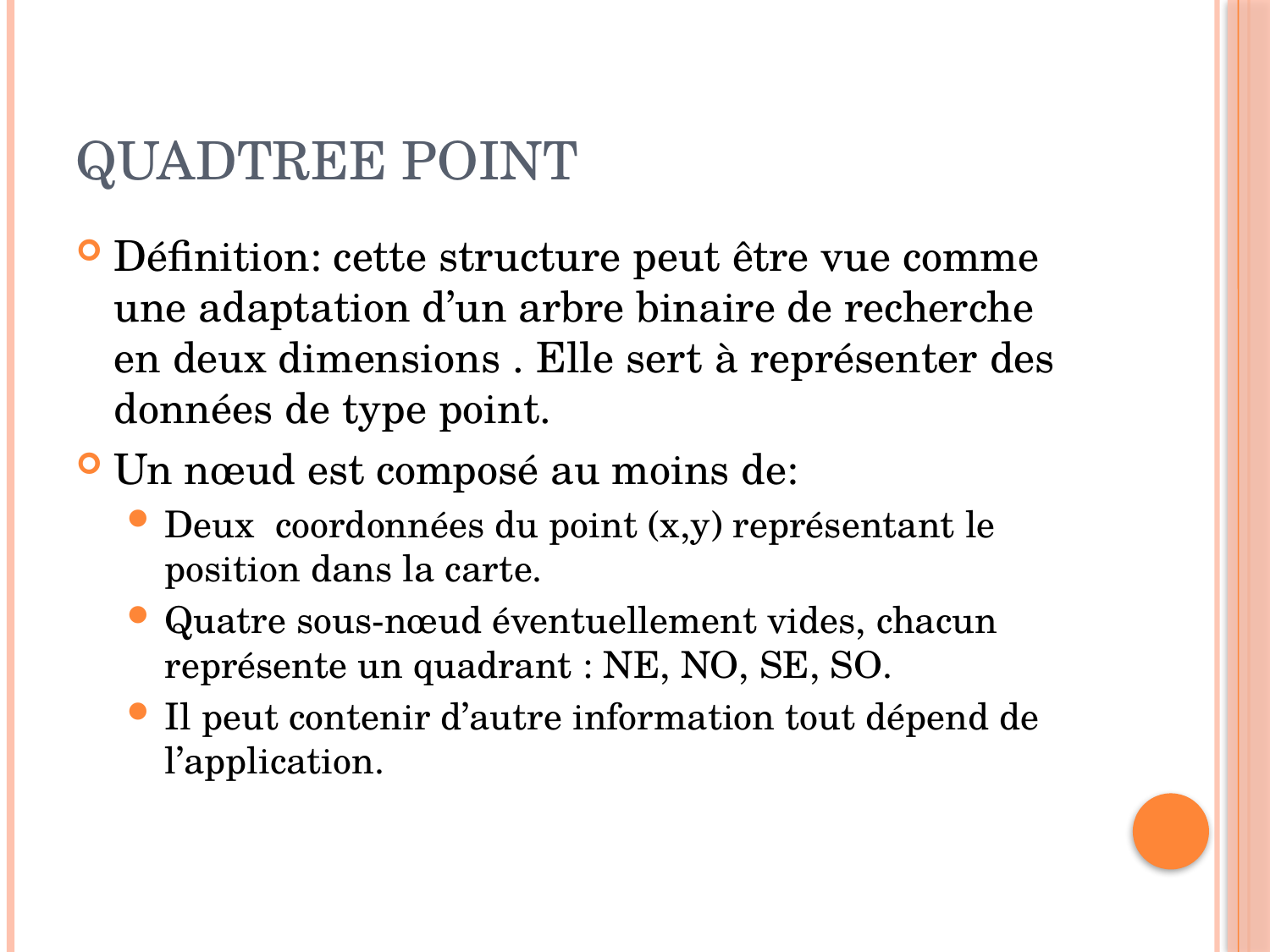

# Quadtree point
Définition: cette structure peut être vue comme une adaptation d’un arbre binaire de recherche en deux dimensions . Elle sert à représenter des données de type point.
Un nœud est composé au moins de:
Deux  coordonnées du point (x,y) représentant le position dans la carte.
Quatre sous-nœud éventuellement vides, chacun représente un quadrant : NE, NO, SE, SO.
Il peut contenir d’autre information tout dépend de l’application.